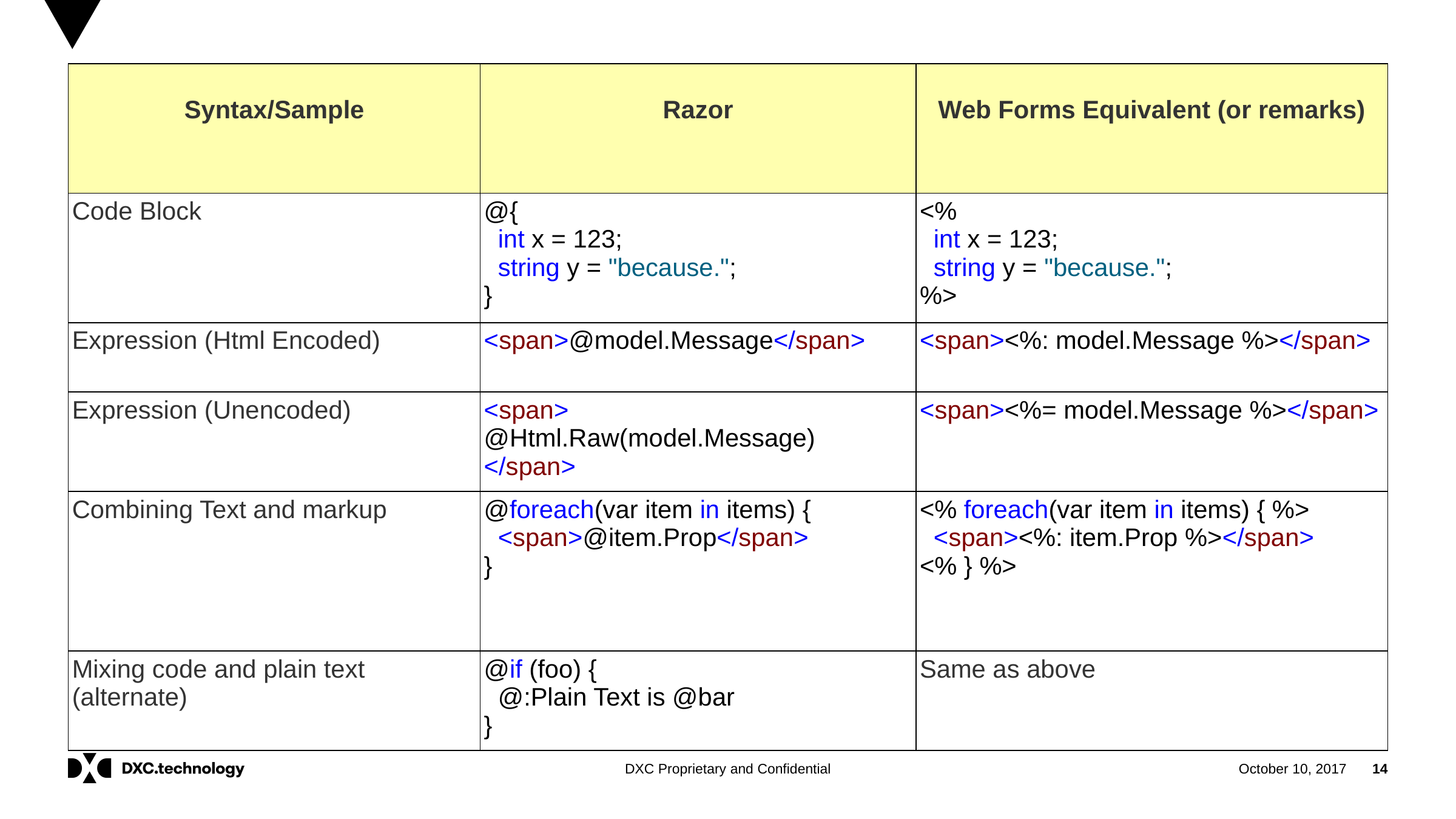

#
| Syntax/Sample | Razor | Web Forms Equivalent (or remarks) |
| --- | --- | --- |
| Code Block | @{ int x = 123; string y = "because."; } | <% int x = 123; string y = "because."; %> |
| Expression (Html Encoded) | <span>@model.Message</span> | <span><%: model.Message %></span> |
| Expression (Unencoded) | <span> @Html.Raw(model.Message) </span> | <span><%= model.Message %></span> |
| Combining Text and markup | @foreach(var item in items) { <span>@item.Prop</span> } | <% foreach(var item in items) { %> <span><%: item.Prop %></span> <% } %> |
| Mixing code and plain text (alternate) | @if (foo) { @:Plain Text is @bar } | Same as above |